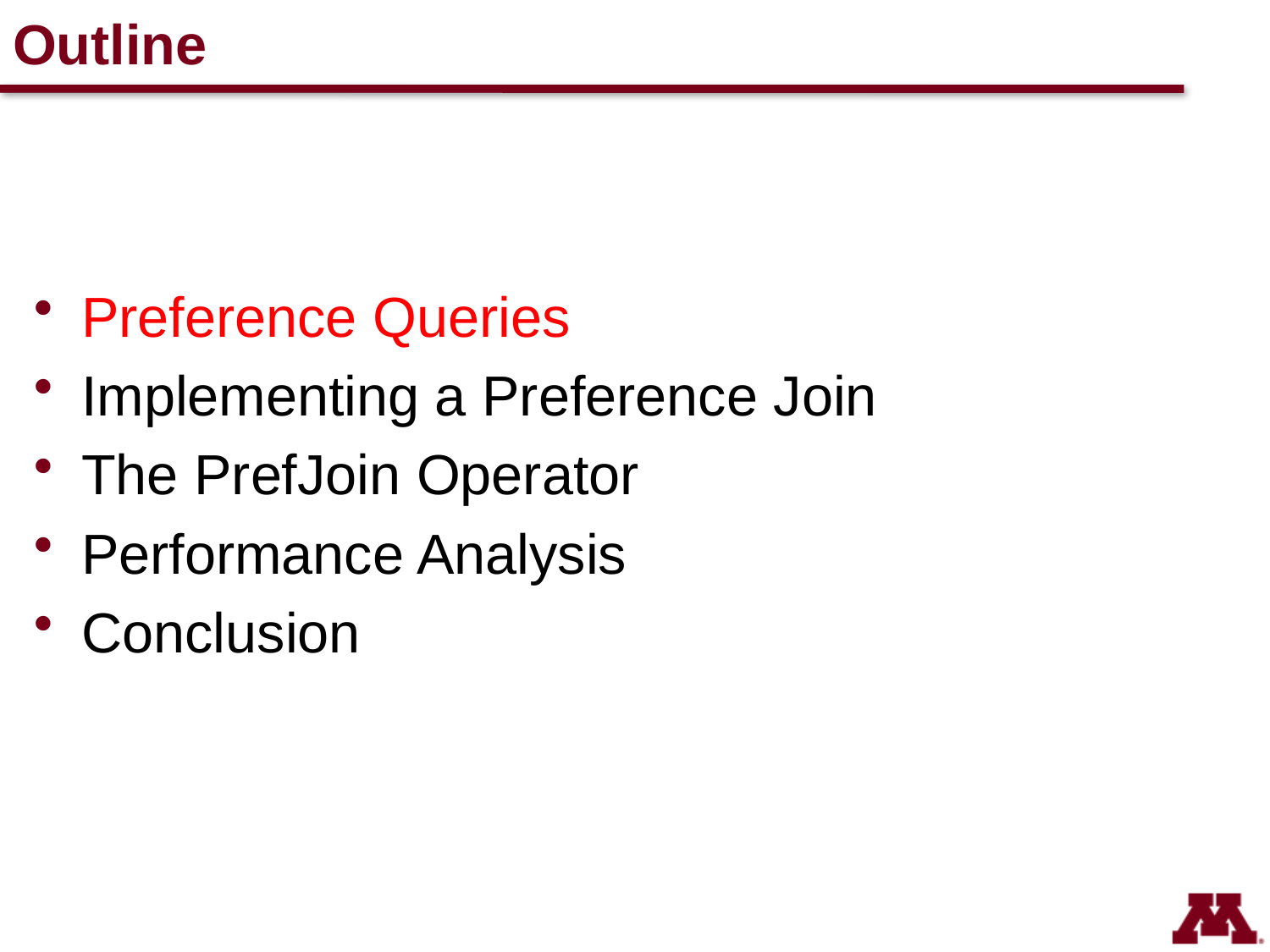

# Outline

Preference Queries
Implementing a Preference Join
The PrefJoin Operator
Performance Analysis
Conclusion